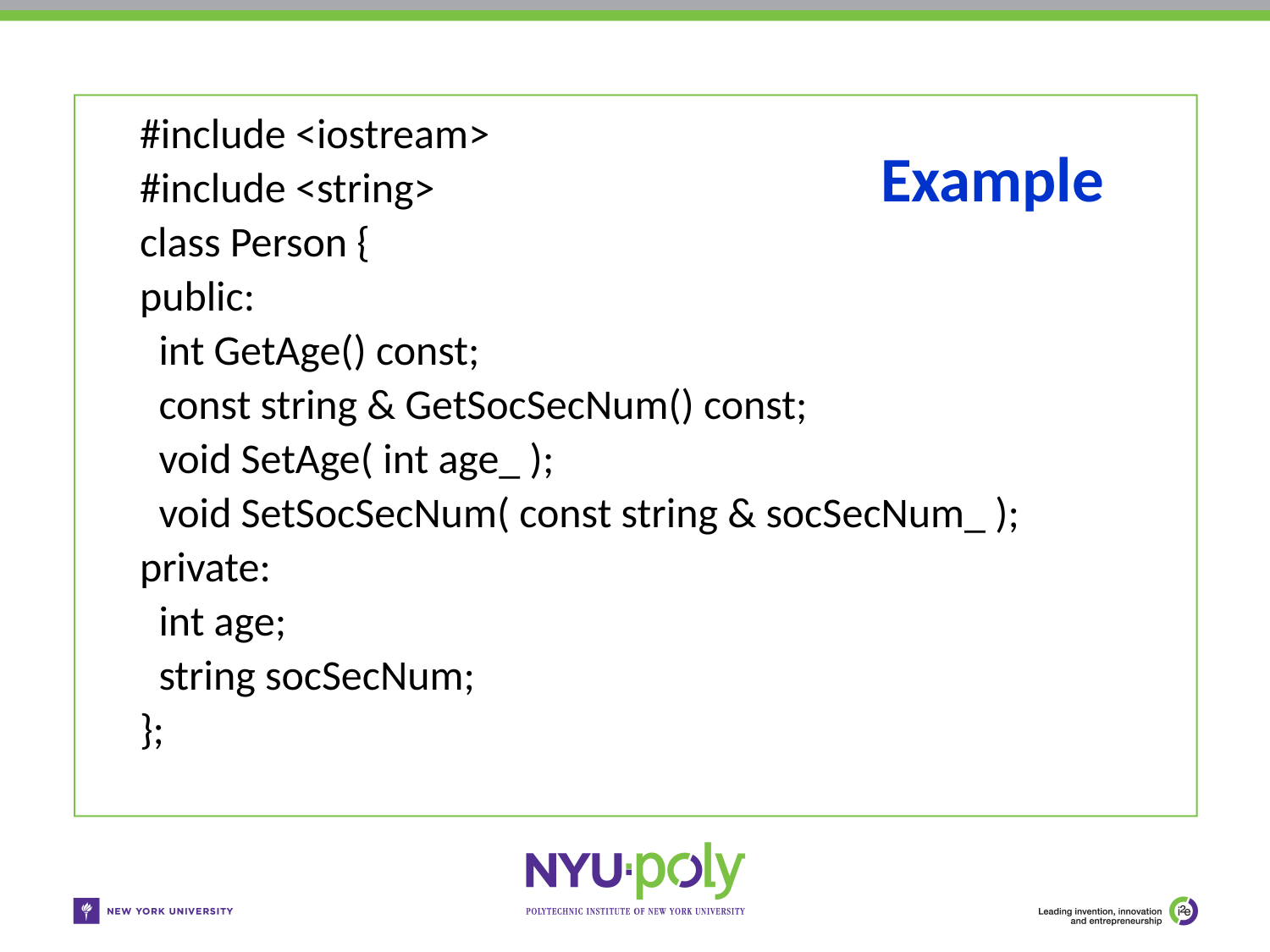

#include <iostream>
#include <string>
class Person {
public:
  int GetAge() const;
  const string & GetSocSecNum() const;
  void SetAge( int age_ );
  void SetSocSecNum( const string & socSecNum_ );
private:
  int age;
  string socSecNum;
};
# Example